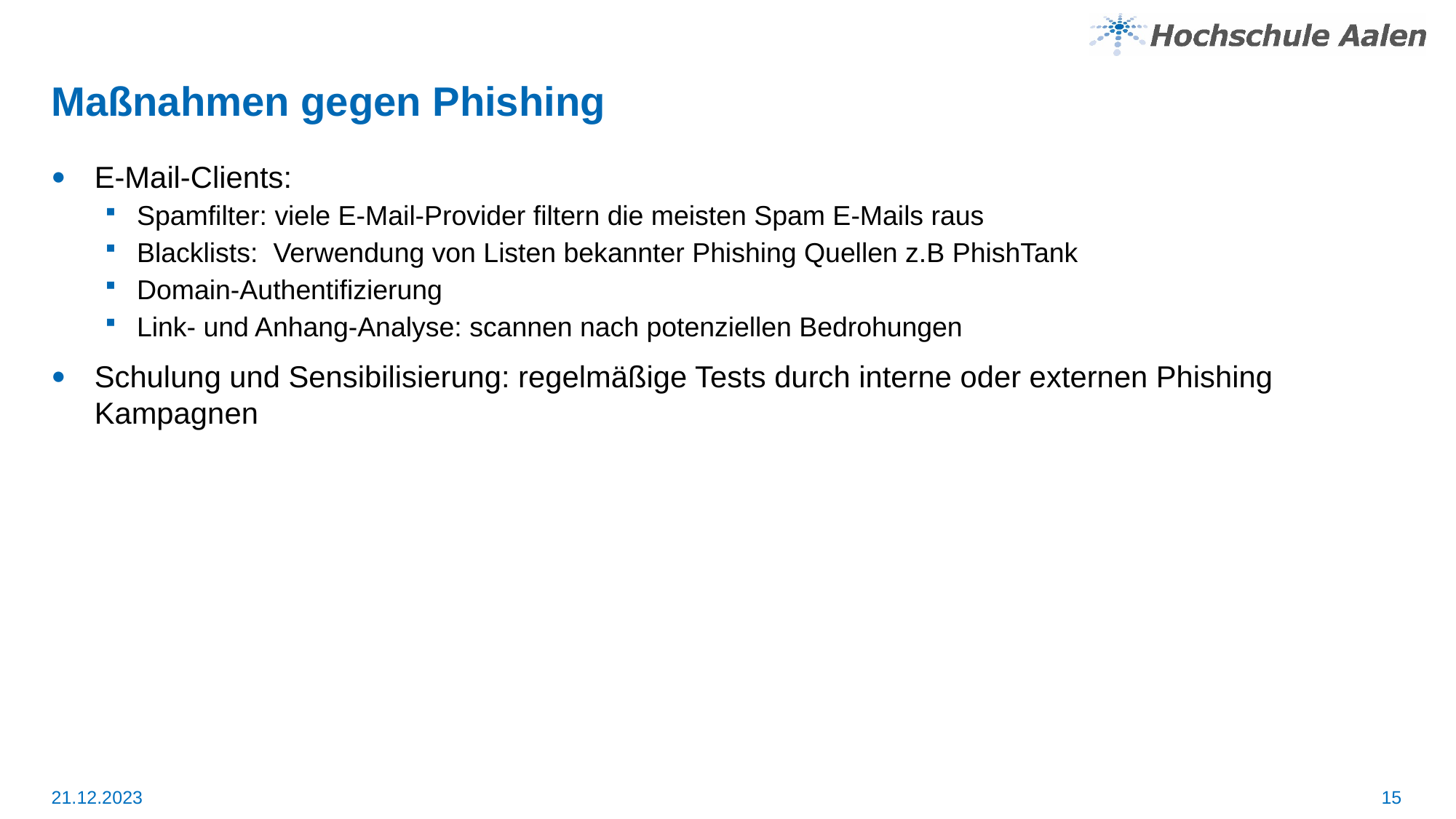

# Maßnahmen gegen Phishing
E-Mail-Clients:
Spamfilter: viele E-Mail-Provider filtern die meisten Spam E-Mails raus
Blacklists:  Verwendung von Listen bekannter Phishing Quellen z.B PhishTank
Domain-Authentifizierung
Link- und Anhang-Analyse: scannen nach potenziellen Bedrohungen
Schulung und Sensibilisierung: regelmäßige Tests durch interne oder externen Phishing Kampagnen

15
21.12.2023